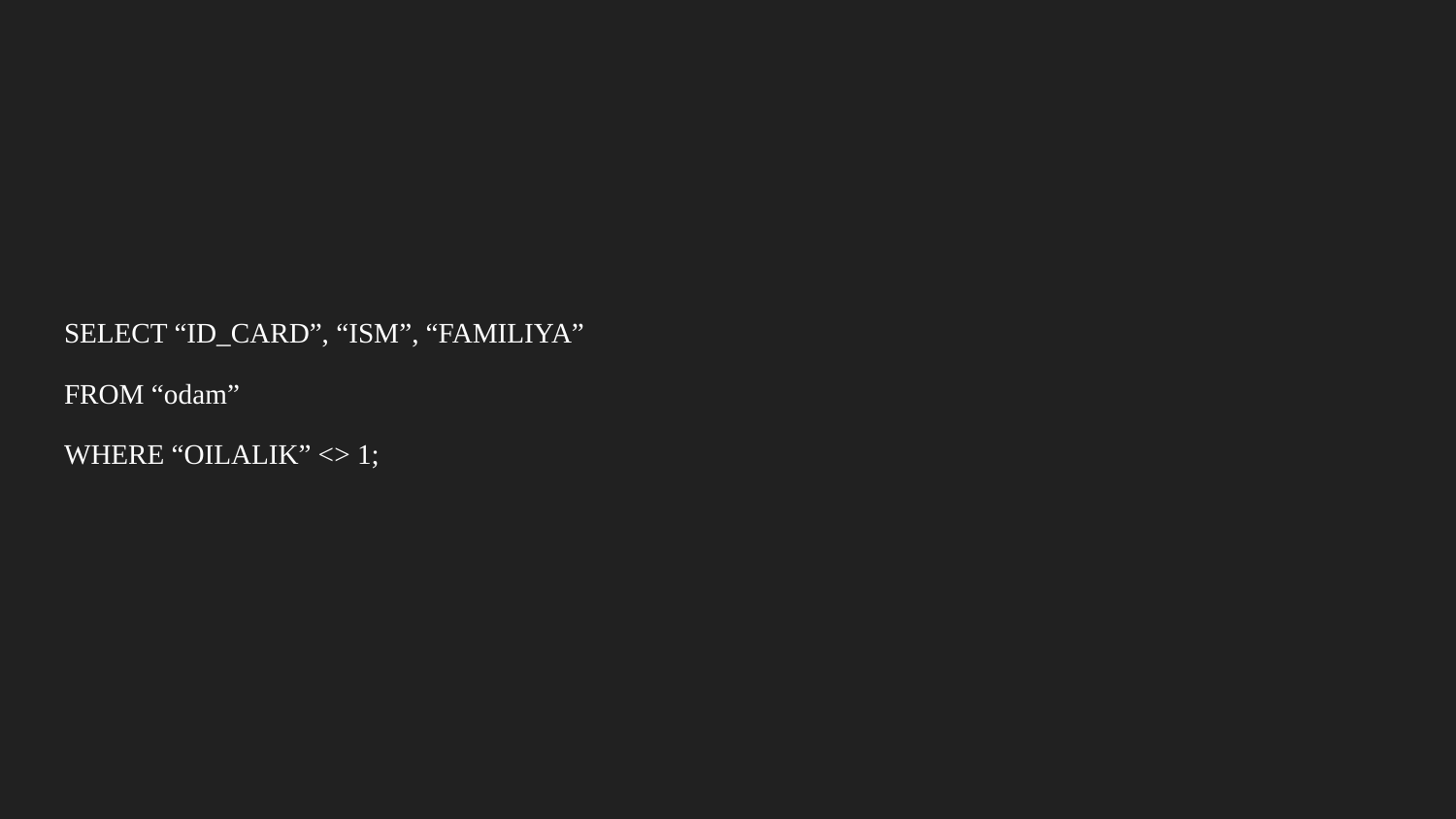

#

SELECT “ID_CARD”, “ISM”, “FAMILIYA”
FROM “odam”
WHERE “OILALIK” <> 1;